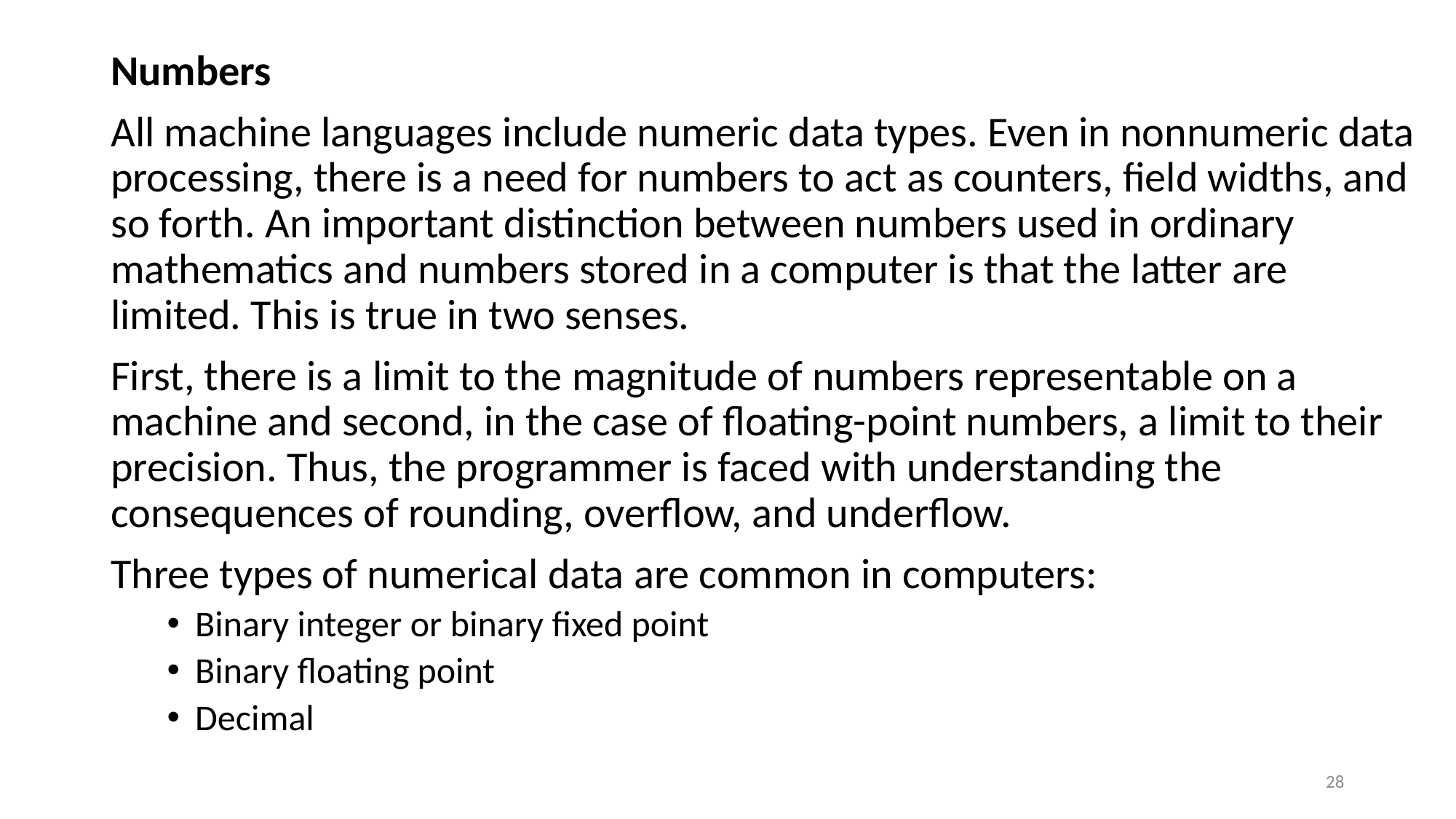

Numbers
All machine languages include numeric data types. Even in nonnumeric data processing, there is a need for numbers to act as counters, field widths, and so forth. An important distinction between numbers used in ordinary mathematics and numbers stored in a computer is that the latter are limited. This is true in two senses.
First, there is a limit to the magnitude of numbers representable on a machine and second, in the case of floating-point numbers, a limit to their precision. Thus, the programmer is faced with understanding the consequences of rounding, overflow, and underflow.
Three types of numerical data are common in computers:
Binary integer or binary fixed point
Binary floating point
Decimal
28